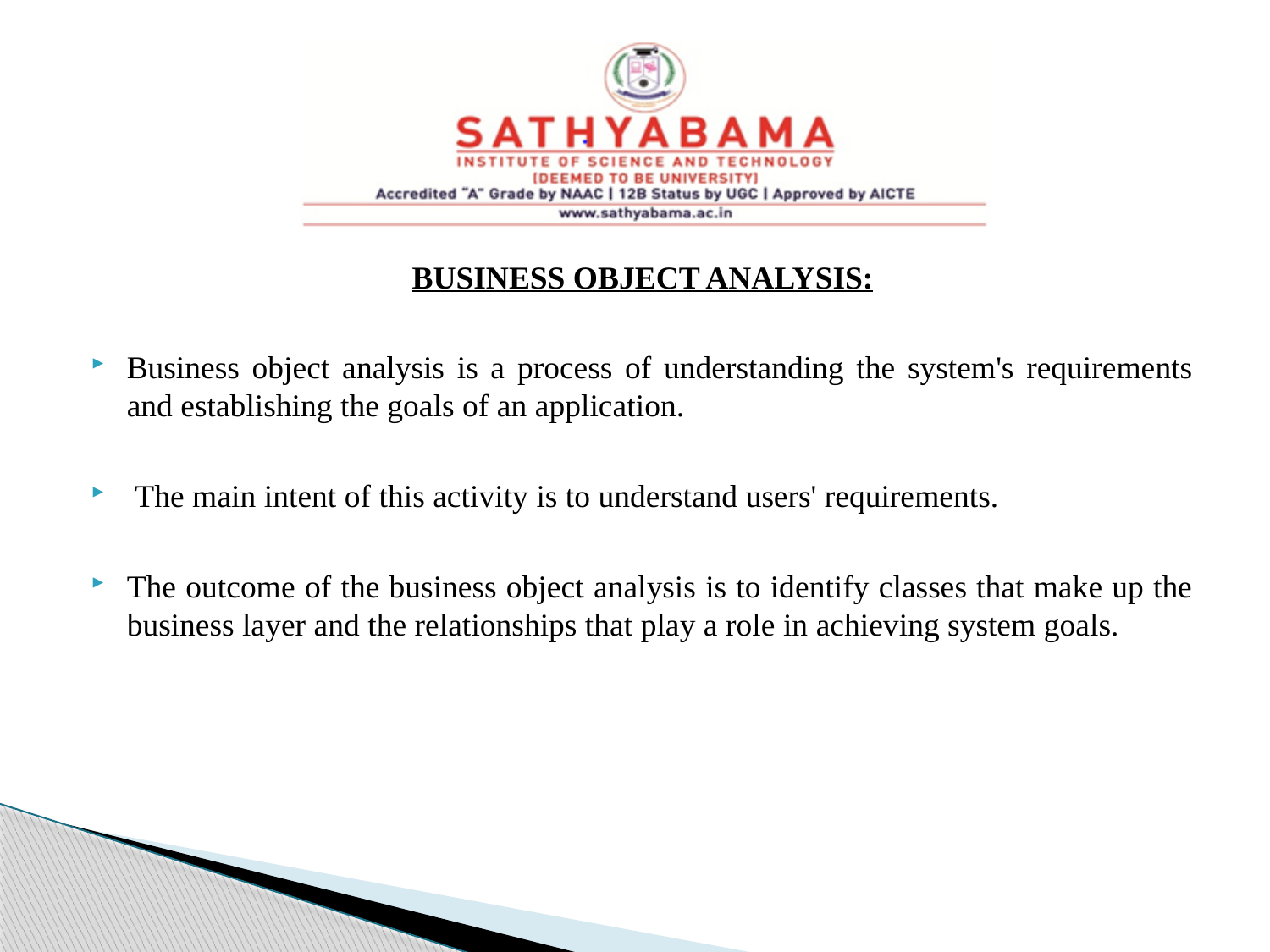

BUSINESS OBJECT ANALYSIS:

Business object analysis is a process of understanding the system's requirements and establishing the goals of an application.

 The main intent of this activity is to understand users' requirements.

The outcome of the business object analysis is to identify classes that make up the business layer and the relationships that play a role in achieving system goals.